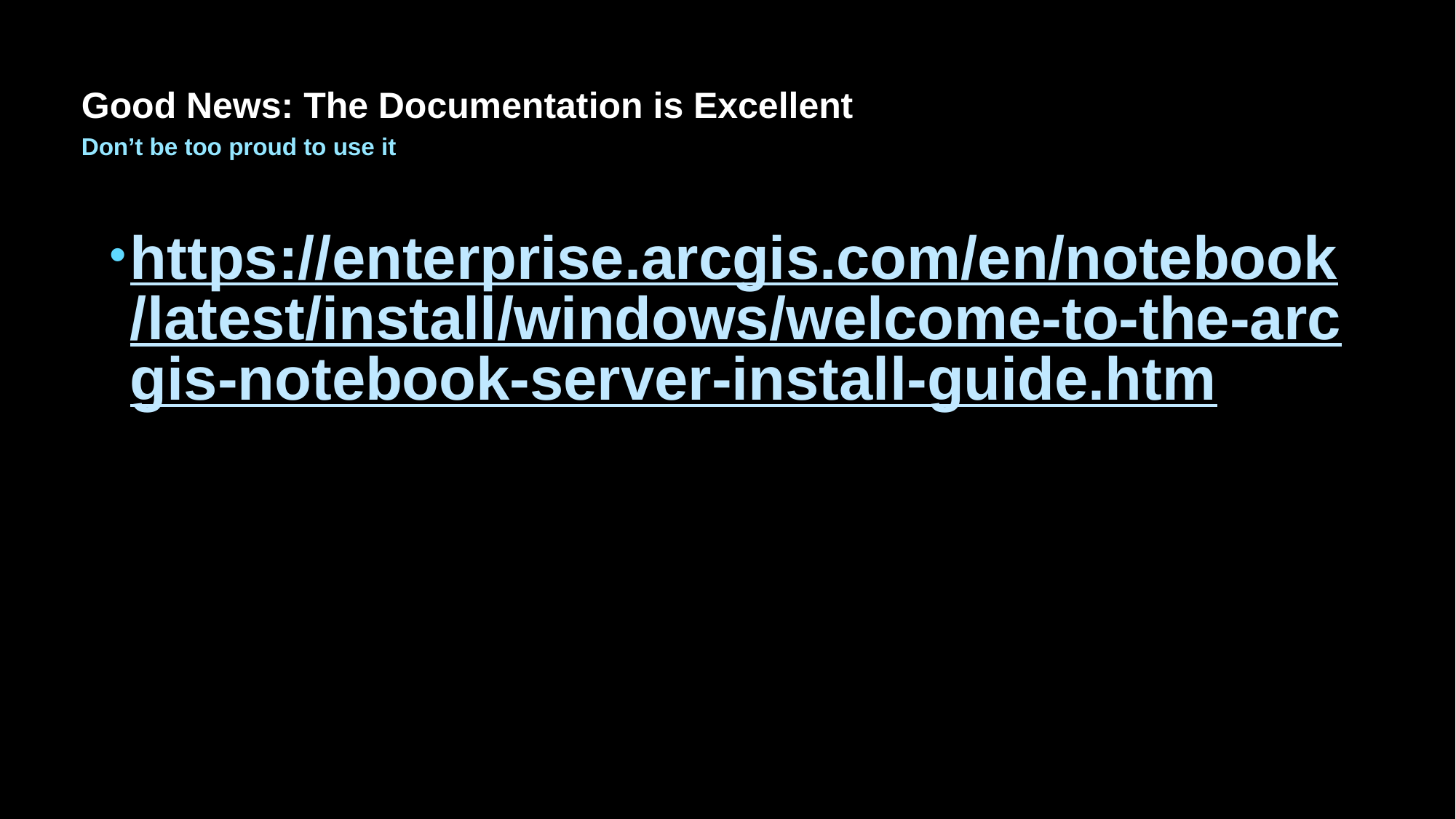

# Good News: The Documentation is Excellent
Don’t be too proud to use it
https://enterprise.arcgis.com/en/notebook/latest/install/windows/welcome-to-the-arcgis-notebook-server-install-guide.htm